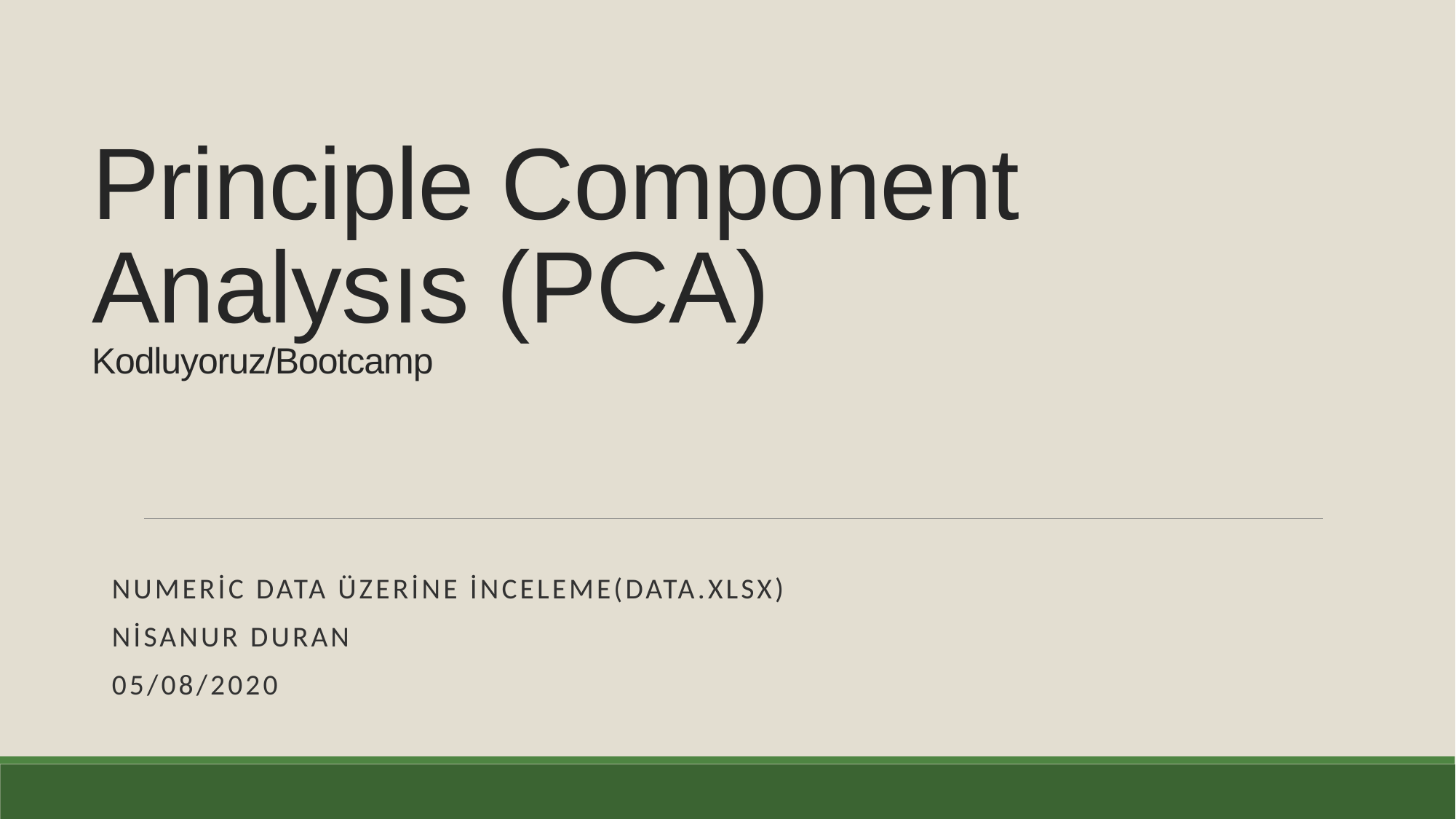

# Principle Component Analysıs (PCA) Kodluyoruz/Bootcamp
Numeric data üzerine inceleme(data.xlsx)
Nisanur DURAN
05/08/2020